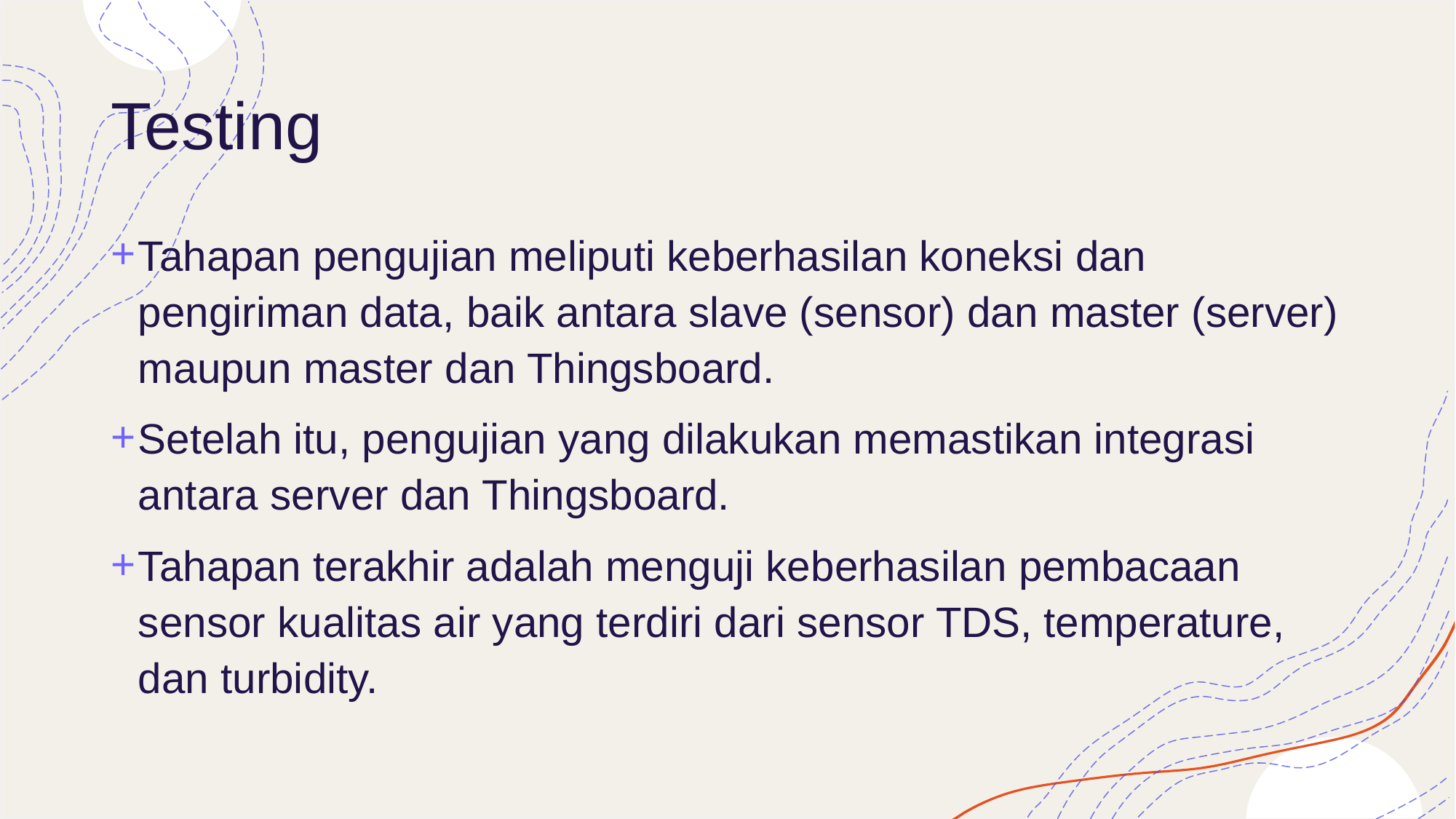

# Testing
Tahapan pengujian meliputi keberhasilan koneksi dan pengiriman data, baik antara slave (sensor) dan master (server) maupun master dan Thingsboard.
Setelah itu, pengujian yang dilakukan memastikan integrasi antara server dan Thingsboard.
Tahapan terakhir adalah menguji keberhasilan pembacaan sensor kualitas air yang terdiri dari sensor TDS, temperature, dan turbidity.